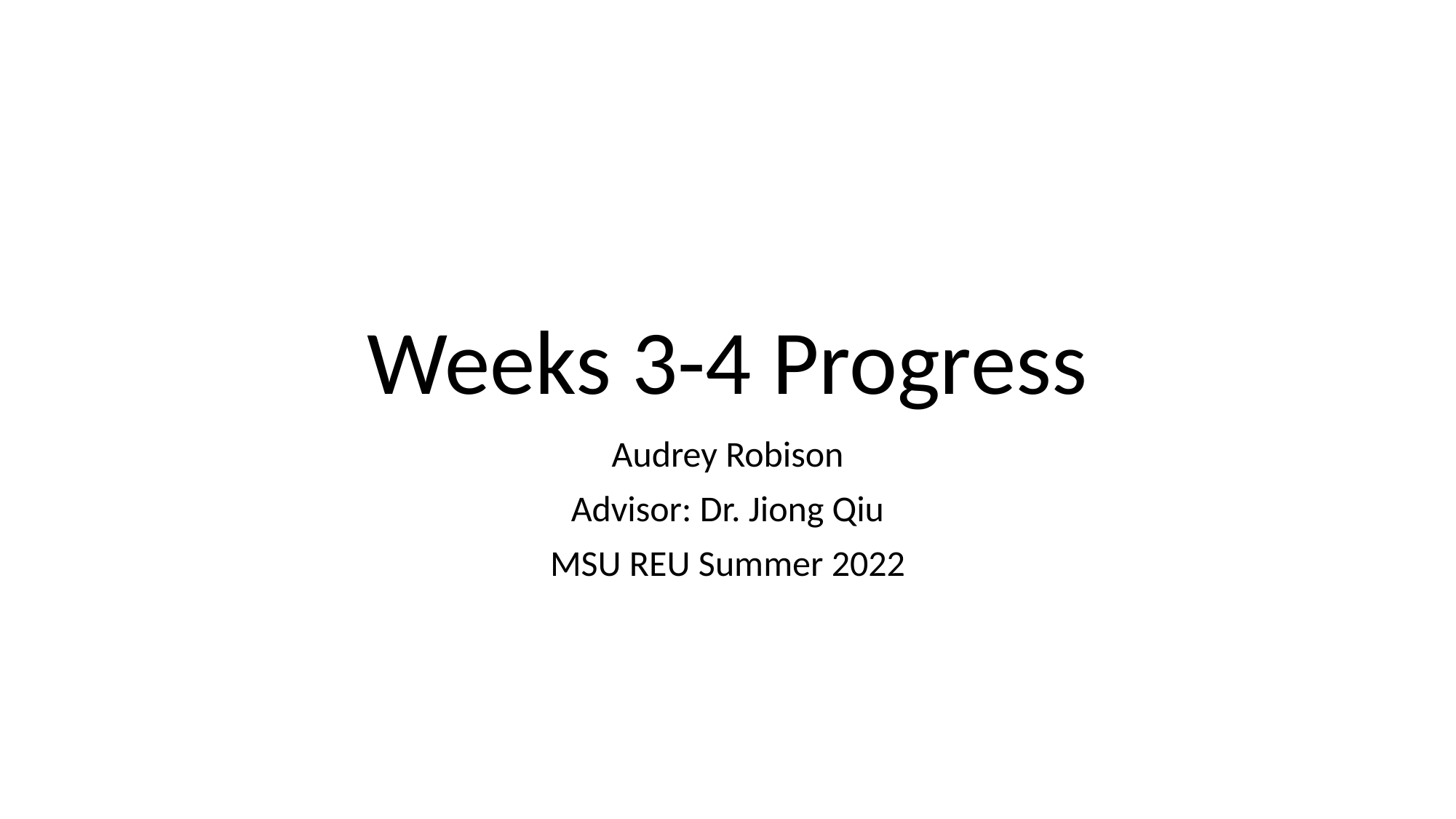

# Weeks 3-4 Progress
Audrey Robison
Advisor: Dr. Jiong Qiu
MSU REU Summer 2022